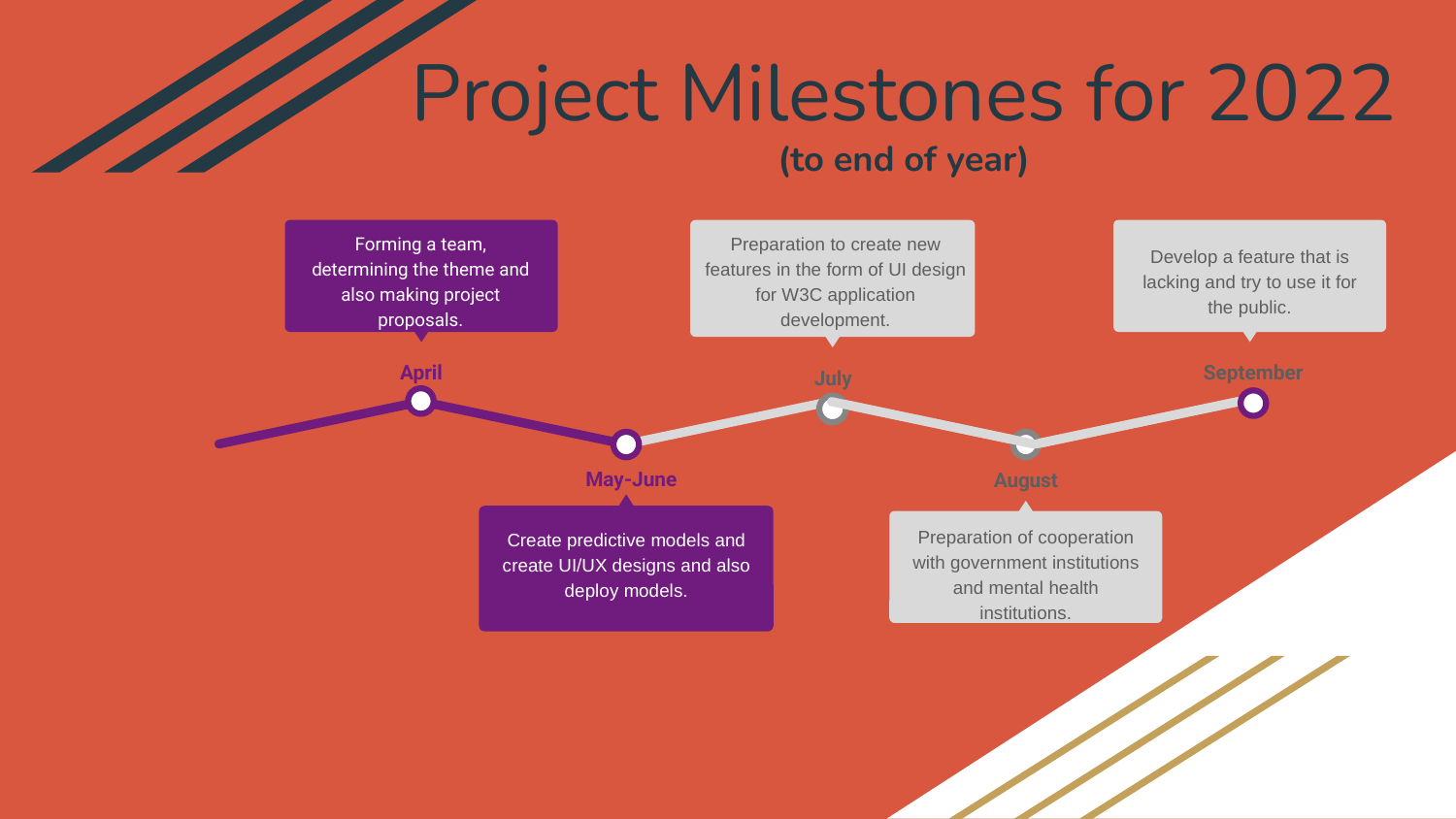

# Project Milestones for 2022
(to end of year)
Forming a team, determining the theme and also making project proposals.

April

Preparation to create new features in the form of UI design for W3C application development.

July

Develop a feature that is lacking and try to use it for the public.

September

August

May-June

Create predictive models and create UI/UX designs and also deploy models.
Preparation of cooperation with government institutions and mental health institutions.